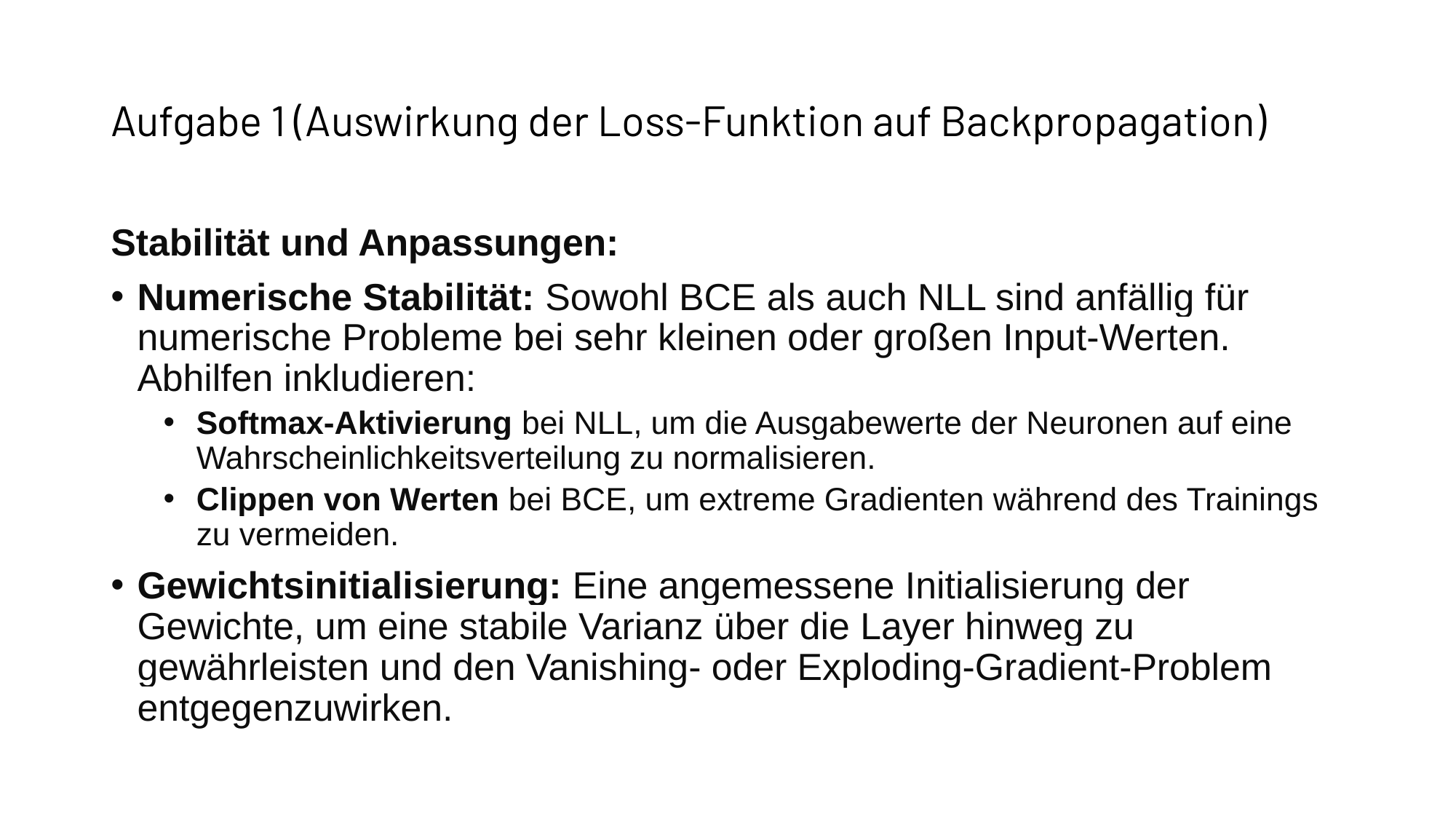

# Aufgabe 1 (Auswirkung der Loss-Funktion auf Backpropagation)
Stabilität und Anpassungen:
Numerische Stabilität: Sowohl BCE als auch NLL sind anfällig für numerische Probleme bei sehr kleinen oder großen Input-Werten. Abhilfen inkludieren:
Softmax-Aktivierung bei NLL, um die Ausgabewerte der Neuronen auf eine Wahrscheinlichkeitsverteilung zu normalisieren.
Clippen von Werten bei BCE, um extreme Gradienten während des Trainings zu vermeiden.
Gewichtsinitialisierung: Eine angemessene Initialisierung der Gewichte, um eine stabile Varianz über die Layer hinweg zu gewährleisten und den Vanishing- oder Exploding-Gradient-Problem entgegenzuwirken.